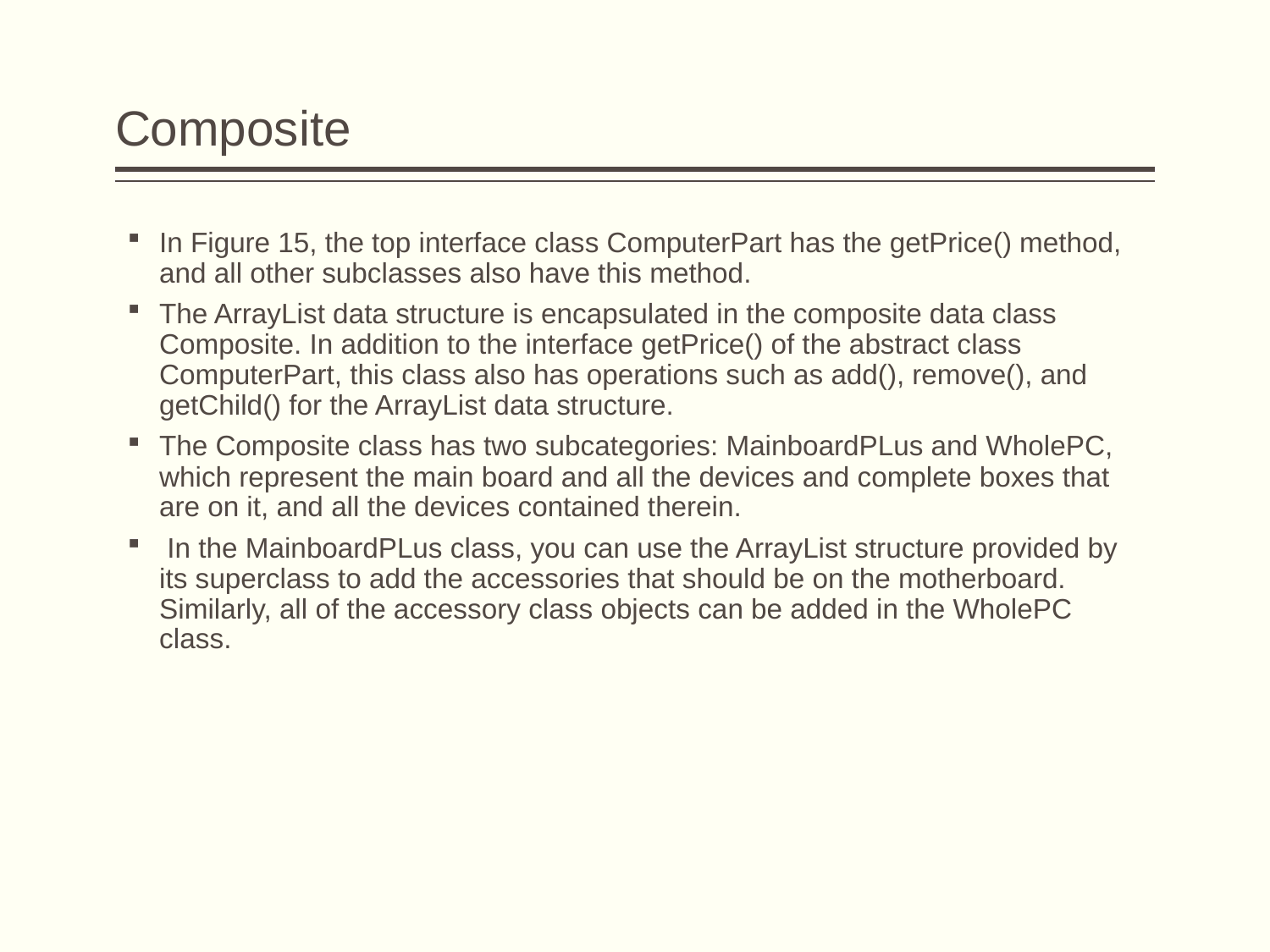

# Composite
In Figure 15, the top interface class ComputerPart has the getPrice() method, and all other subclasses also have this method.
The ArrayList data structure is encapsulated in the composite data class Composite. In addition to the interface getPrice() of the abstract class ComputerPart, this class also has operations such as add(), remove(), and getChild() for the ArrayList data structure.
The Composite class has two subcategories: MainboardPLus and WholePC, which represent the main board and all the devices and complete boxes that are on it, and all the devices contained therein.
 In the MainboardPLus class, you can use the ArrayList structure provided by its superclass to add the accessories that should be on the motherboard. Similarly, all of the accessory class objects can be added in the WholePC class.